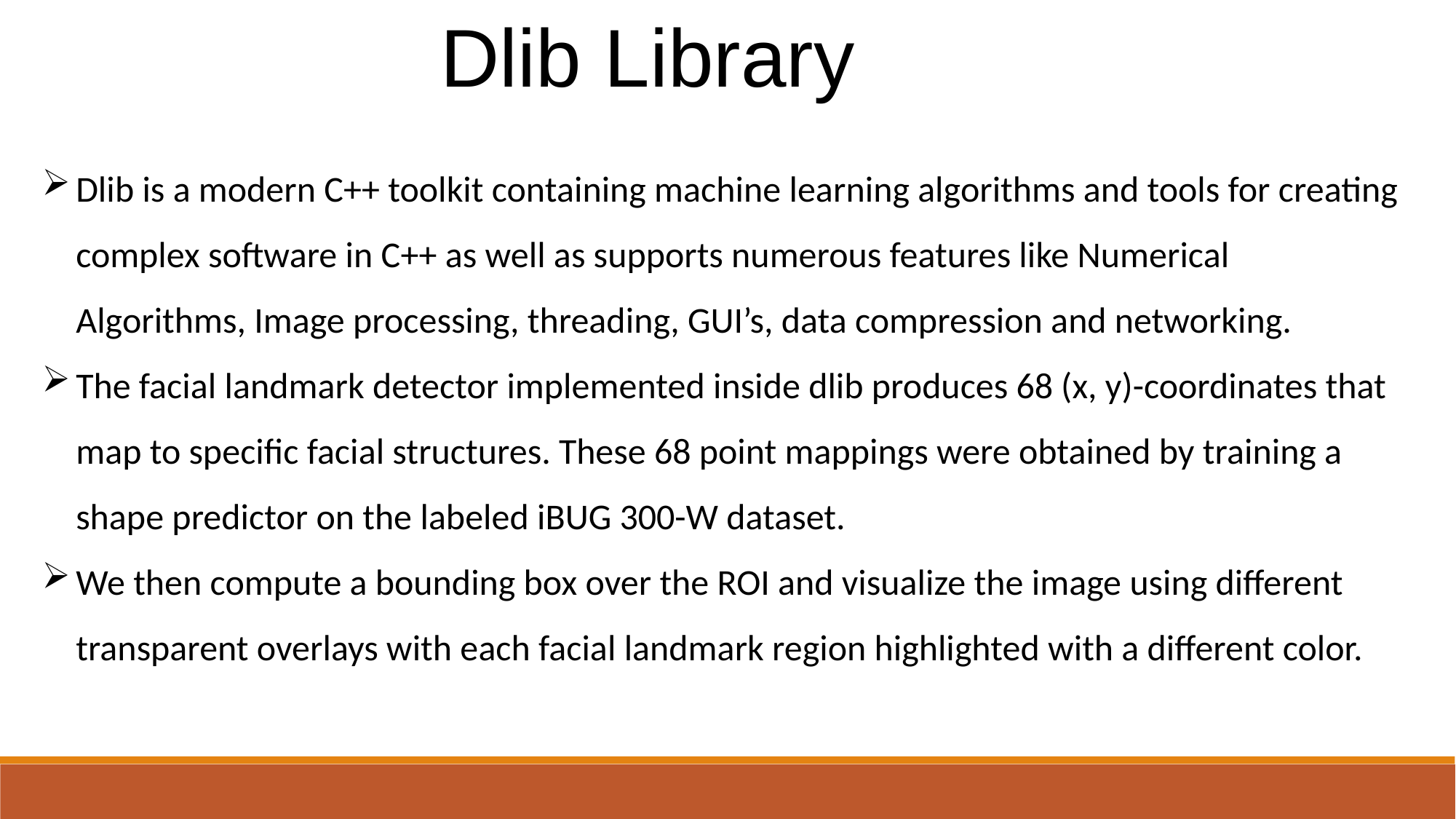

Dlib Library
Dlib is a modern C++ toolkit containing machine learning algorithms and tools for creating complex software in C++ as well as supports numerous features like Numerical Algorithms, Image processing, threading, GUI’s, data compression and networking.
The facial landmark detector implemented inside dlib produces 68 (x, y)-coordinates that map to specific facial structures. These 68 point mappings were obtained by training a shape predictor on the labeled iBUG 300-W dataset.
We then compute a bounding box over the ROI and visualize the image using different transparent overlays with each facial landmark region highlighted with a different color.